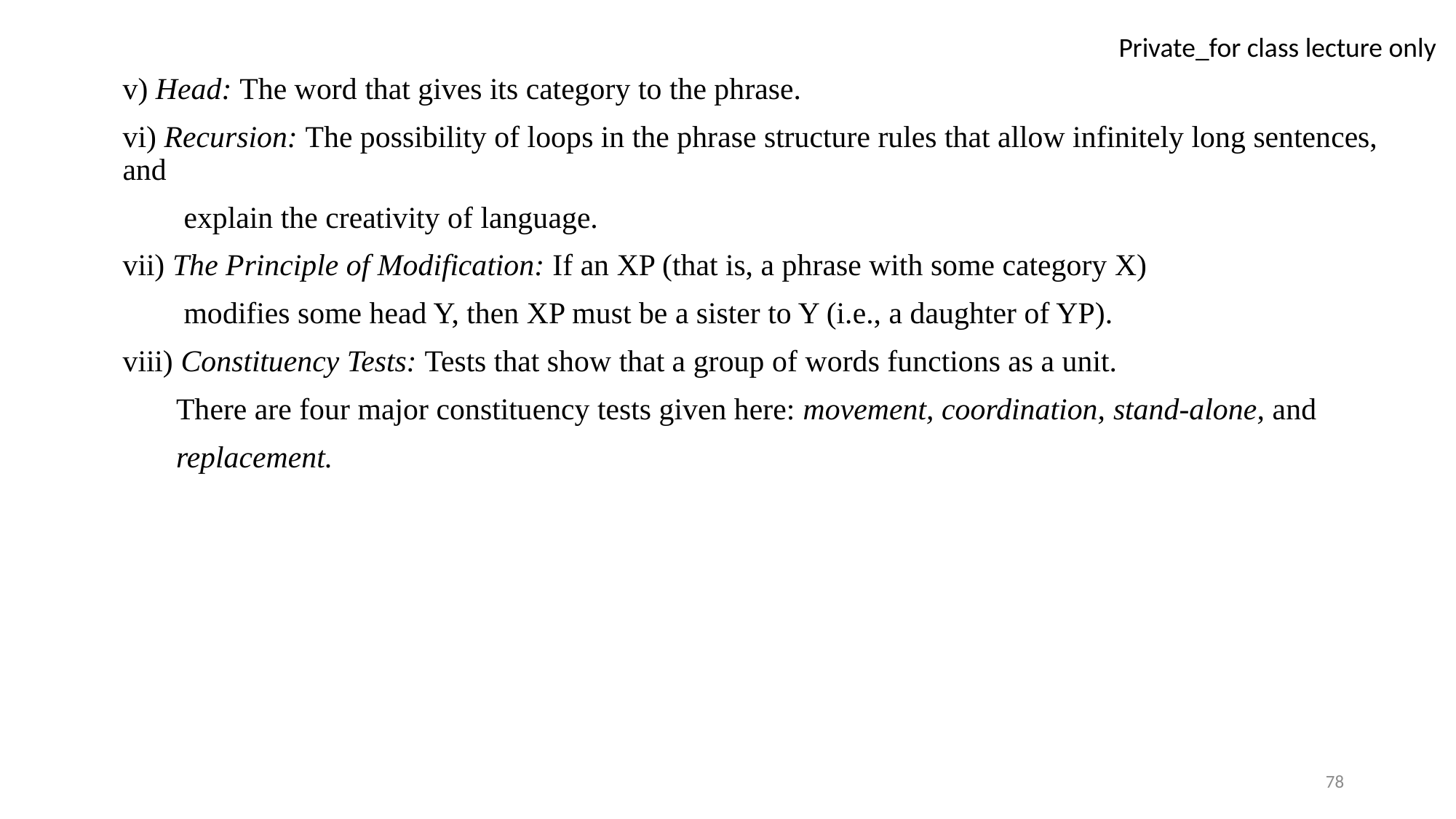

v) Head: The word that gives its category to the phrase.
vi) Recursion: The possibility of loops in the phrase structure rules that allow infinitely long sentences, and
        explain the creativity of language.
vii) The Principle of Modification: If an XP (that is, a phrase with some category X)
        modifies some head Y, then XP must be a sister to Y (i.e., a daughter of YP).
viii) Constituency Tests: Tests that show that a group of words functions as a unit.
       There are four major constituency tests given here: movement, coordination, stand-alone, and
       replacement.
78